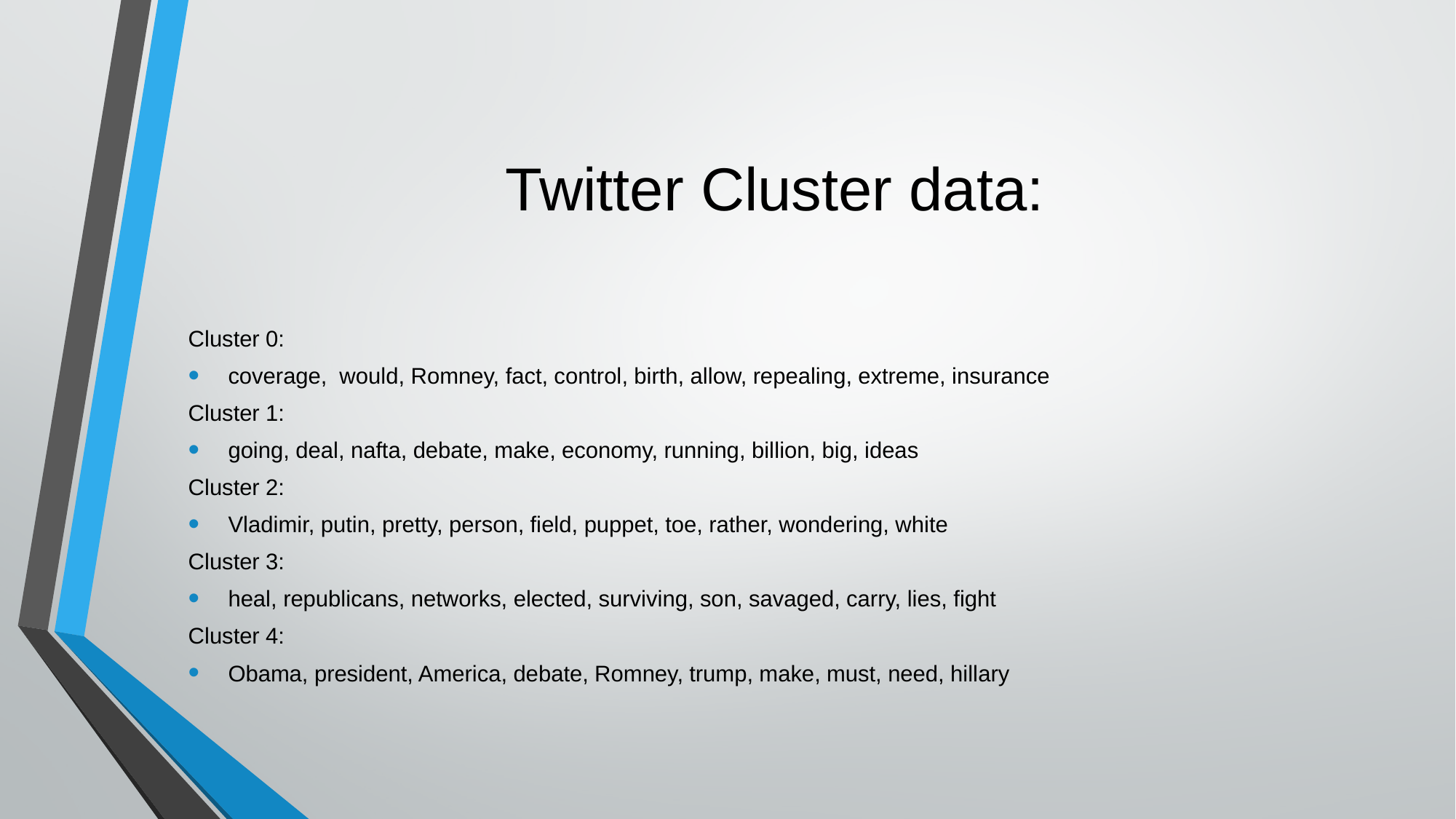

# Twitter Cluster data:
Cluster 0:
 coverage,  would, Romney, fact, control, birth, allow, repealing, extreme, insurance
Cluster 1:
 going, deal, nafta, debate, make, economy, running, billion, big, ideas
Cluster 2:
 Vladimir, putin, pretty, person, field, puppet, toe, rather, wondering, white
Cluster 3:
 heal, republicans, networks, elected, surviving, son, savaged, carry, lies, fight
Cluster 4:
 Obama, president, America, debate, Romney, trump, make, must, need, hillary